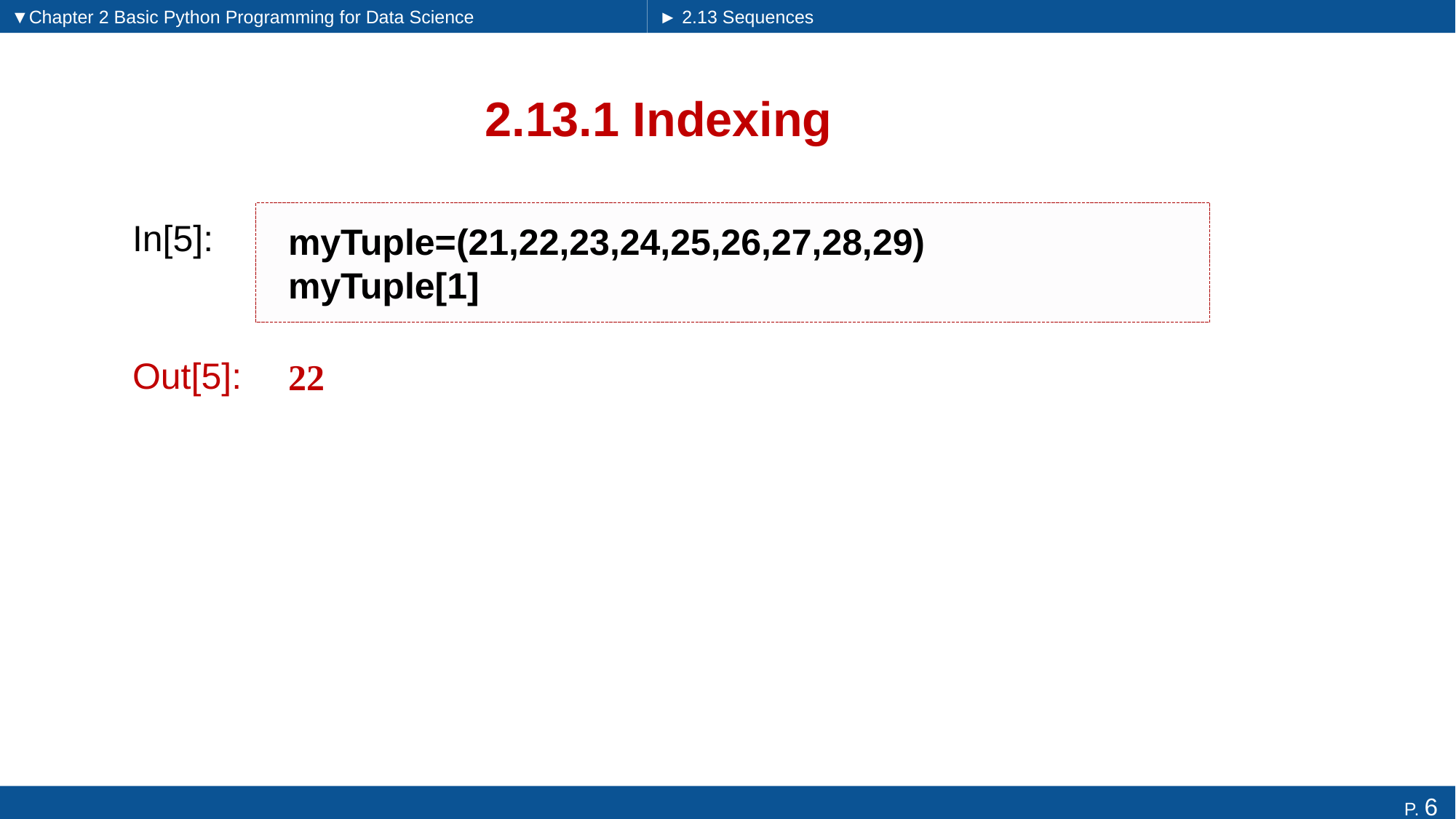

▼Chapter 2 Basic Python Programming for Data Science
► 2.13 Sequences
# 2.13.1 Indexing
myTuple=(21,22,23,24,25,26,27,28,29)
myTuple[1]
In[5]:
22
Out[5]: